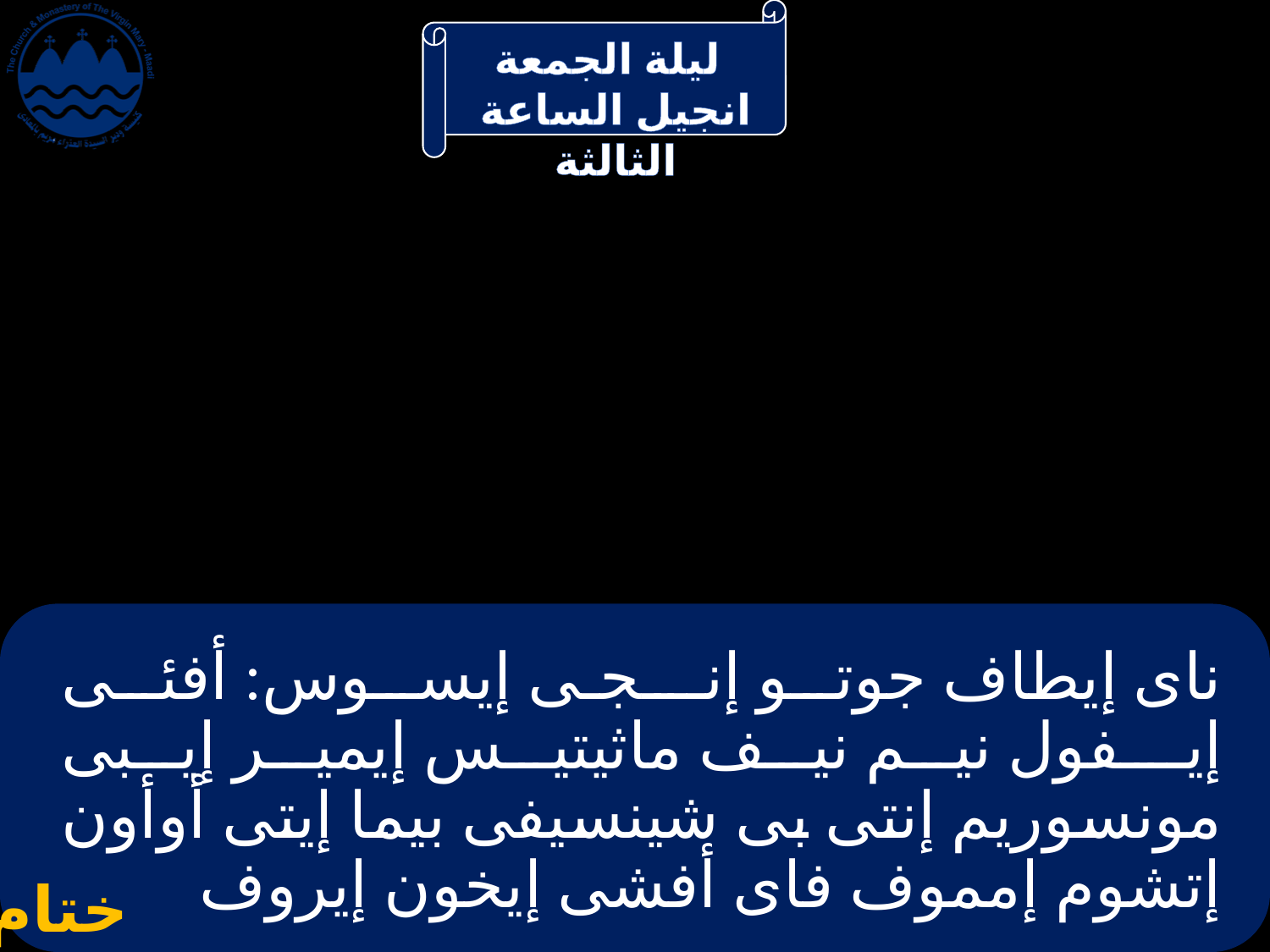

# ناى إيطاف جوتو إنـجـى إيسوس: أفئى إيـفول نيم نيف ماثيتيس إيمير إيبى مونسوريم إنتى بى شينسيفى بيما إيتى أوأون إتشوم إمموف فاى أفشى إيخون إيروف
ختام